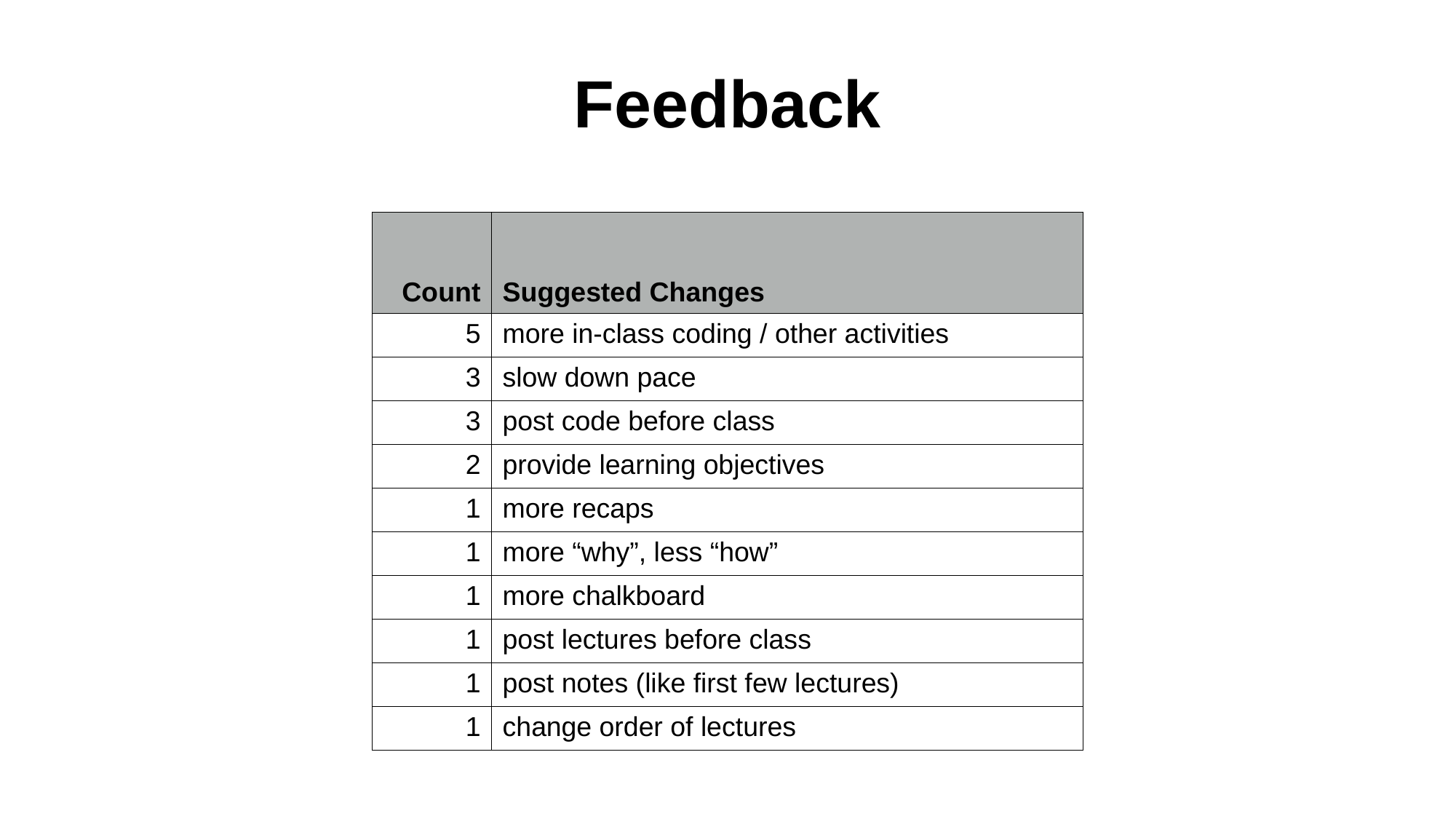

# Feedback
| Count | Suggested Changes |
| --- | --- |
| 5 | more in-class coding / other activities |
| 3 | slow down pace |
| 3 | post code before class |
| 2 | provide learning objectives |
| 1 | more recaps |
| 1 | more “why”, less “how” |
| 1 | more chalkboard |
| 1 | post lectures before class |
| 1 | post notes (like first few lectures) |
| 1 | change order of lectures |